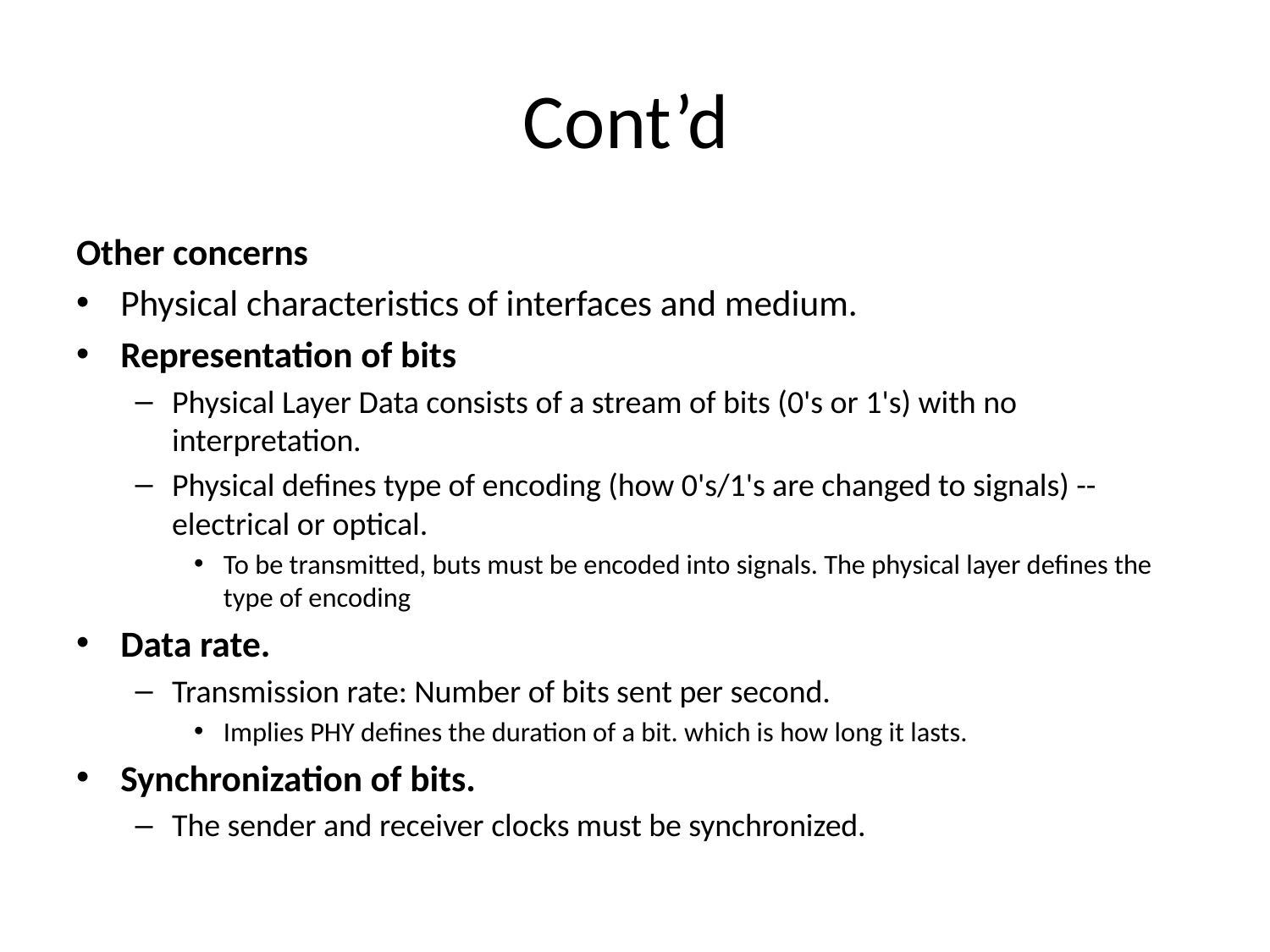

# Cont’d
Other concerns
Physical characteristics of interfaces and medium.
Representation of bits
Physical Layer Data consists of a stream of bits (0's or 1's) with no interpretation.
Physical defines type of encoding (how 0's/1's are changed to signals) -- electrical or optical.
To be transmitted, buts must be encoded into signals. The physical layer defines the type of encoding
Data rate.
Transmission rate: Number of bits sent per second.
Implies PHY defines the duration of a bit. which is how long it lasts.
Synchronization of bits.
The sender and receiver clocks must be synchronized.